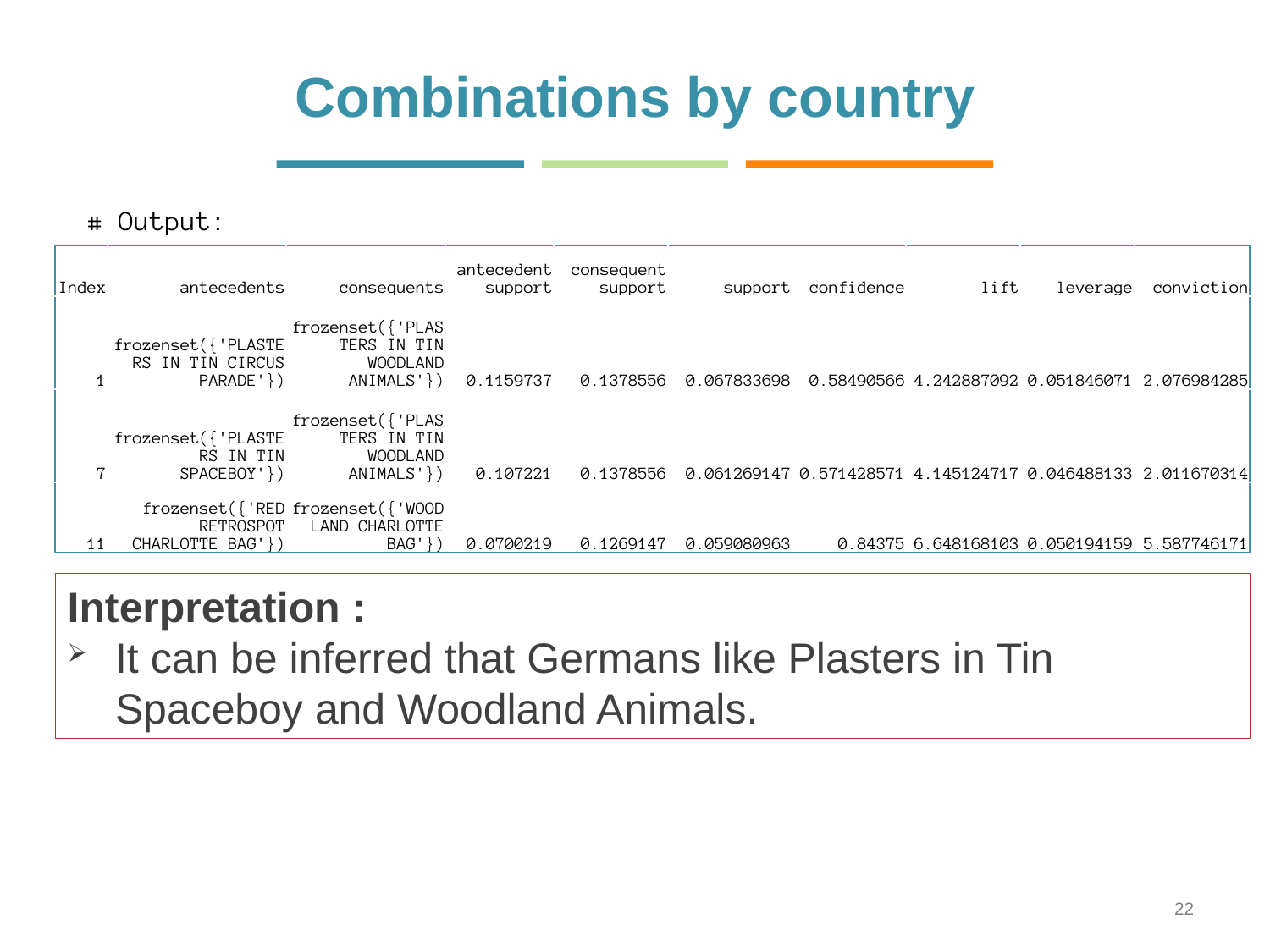

# Combinations by country

# Output:
| Index | antecedents | consequents | antecedent support | consequent support | support | confidence | lift | leverage | conviction |
| --- | --- | --- | --- | --- | --- | --- | --- | --- | --- |
| 1 | frozenset({'PLASTERS IN TIN CIRCUS PARADE'}) | frozenset({'PLASTERS IN TIN WOODLAND ANIMALS'}) | 0.1159737 | 0.1378556 | 0.067833698 | 0.58490566 | 4.242887092 | 0.051846071 | 2.076984285 |
| 7 | frozenset({'PLASTERS IN TIN SPACEBOY'}) | frozenset({'PLASTERS IN TIN WOODLAND ANIMALS'}) | 0.107221 | 0.1378556 | 0.061269147 | 0.571428571 | 4.145124717 | 0.046488133 | 2.011670314 |
| 11 | frozenset({'RED RETROSPOT CHARLOTTE BAG'}) | frozenset({'WOODLAND CHARLOTTE BAG'}) | 0.0700219 | 0.1269147 | 0.059080963 | 0.84375 | 6.648168103 | 0.050194159 | 5.587746171 |
Interpretation :
It can be inferred that Germans like Plasters in Tin Spaceboy and Woodland Animals.
22